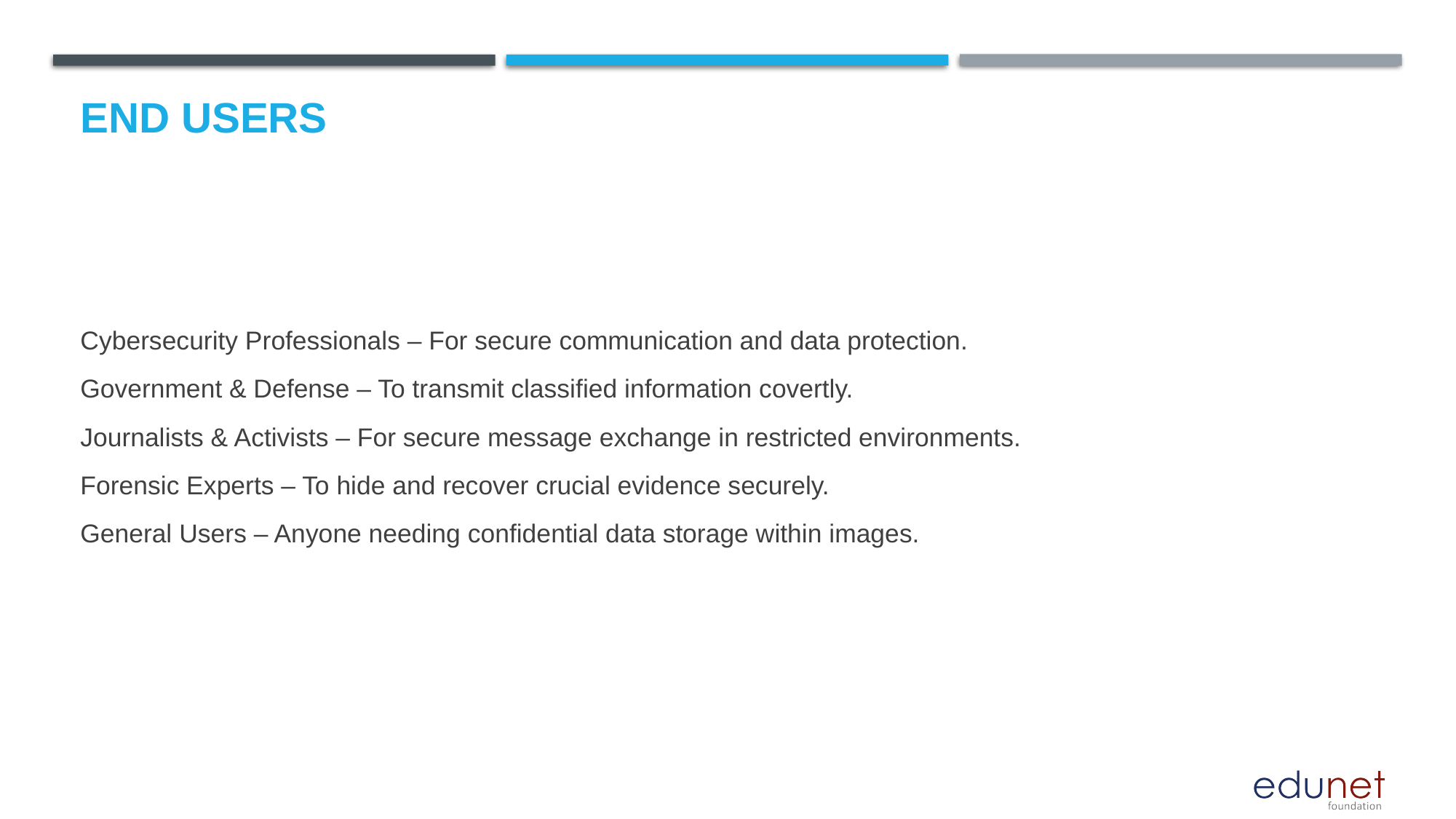

# End users
Cybersecurity Professionals – For secure communication and data protection.
Government & Defense – To transmit classified information covertly.
Journalists & Activists – For secure message exchange in restricted environments.
Forensic Experts – To hide and recover crucial evidence securely.
General Users – Anyone needing confidential data storage within images.